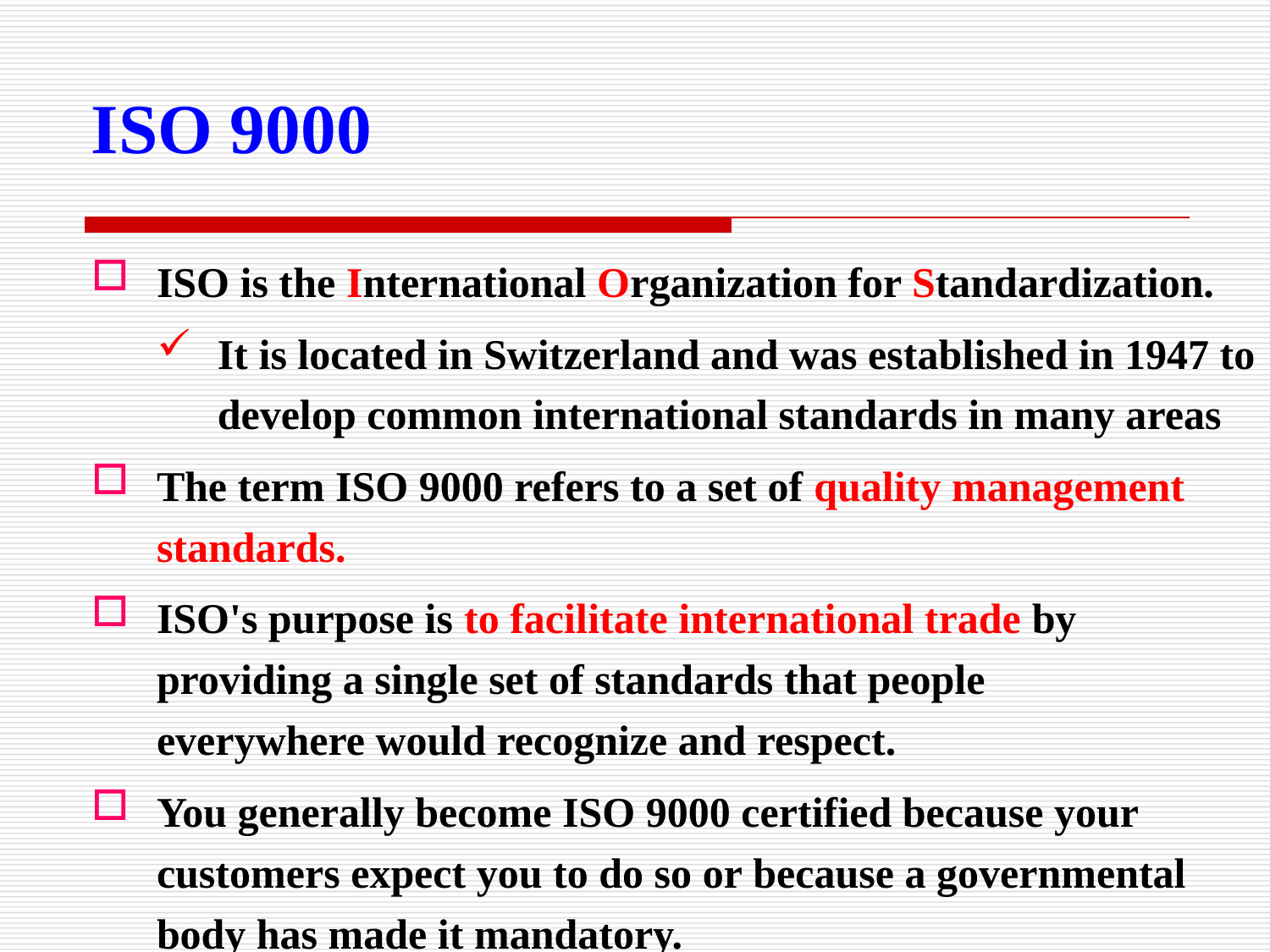

ISO 9000
ISO is the International Organization for Standardization.
It is located in Switzerland and was established in 1947 to develop common international standards in many areas
The term ISO 9000 refers to a set of quality management standards.
ISO's purpose is to facilitate international trade by providing a single set of standards that people everywhere would recognize and respect.
You generally become ISO 9000 certified because your customers expect you to do so or because a governmental body has made it mandatory.